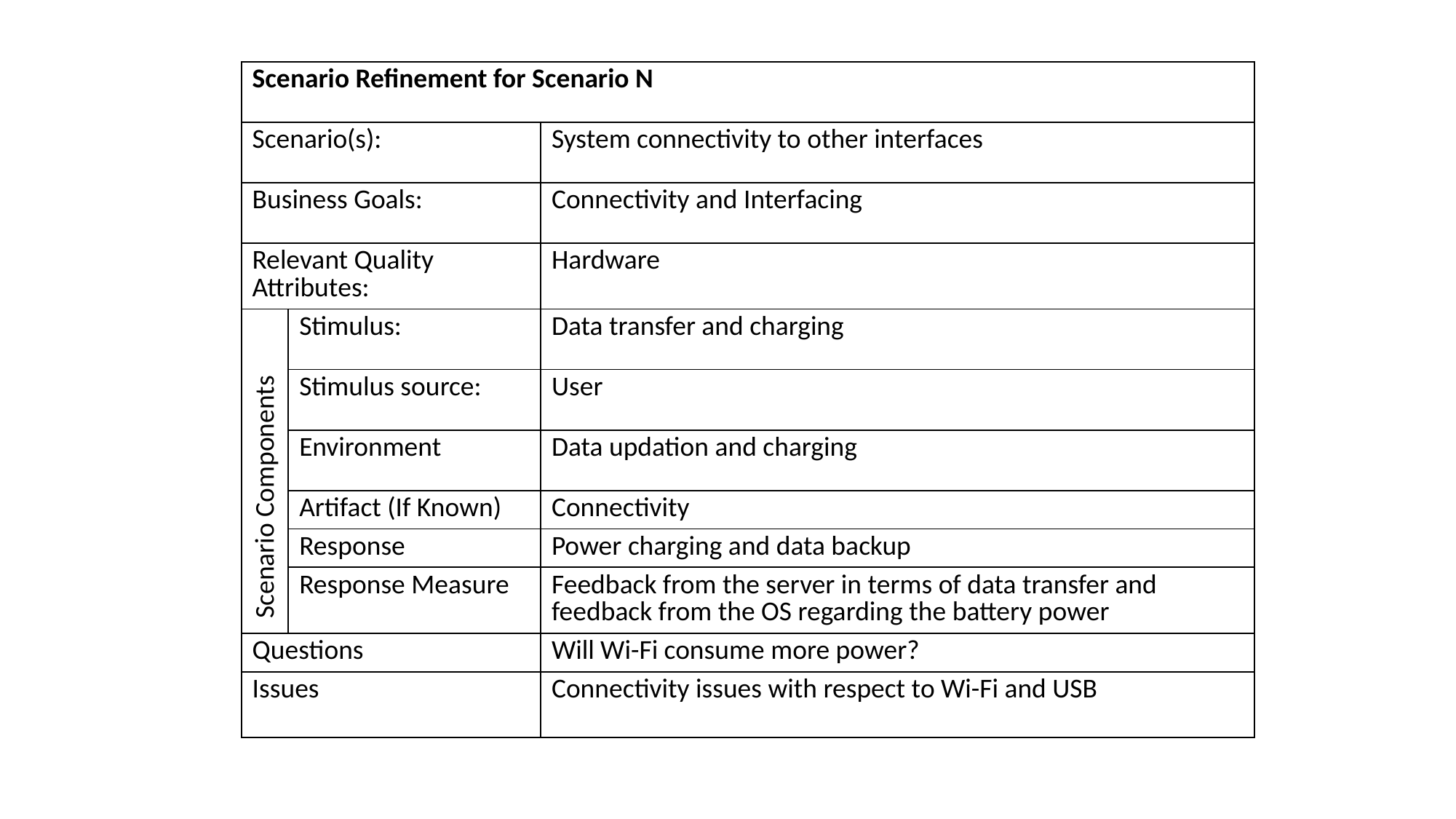

| Scenario Refinement for Scenario N |  |  |
| --- | --- | --- |
| Scenario(s): |  | System connectivity to other interfaces |
| Business Goals: |  | Connectivity and Interfacing |
| Relevant Quality Attributes: |  | Hardware |
|  | Stimulus: | Data transfer and charging |
|  | Stimulus source: | User |
|  | Environment | Data updation and charging |
|  | Artifact (If Known) | Connectivity |
|  | Response | Power charging and data backup |
|  | Response Measure | Feedback from the server in terms of data transfer and feedback from the OS regarding the battery power |
| Questions |  | Will Wi-Fi consume more power? |
| Issues |  | Connectivity issues with respect to Wi-Fi and USB |
Scenario Components